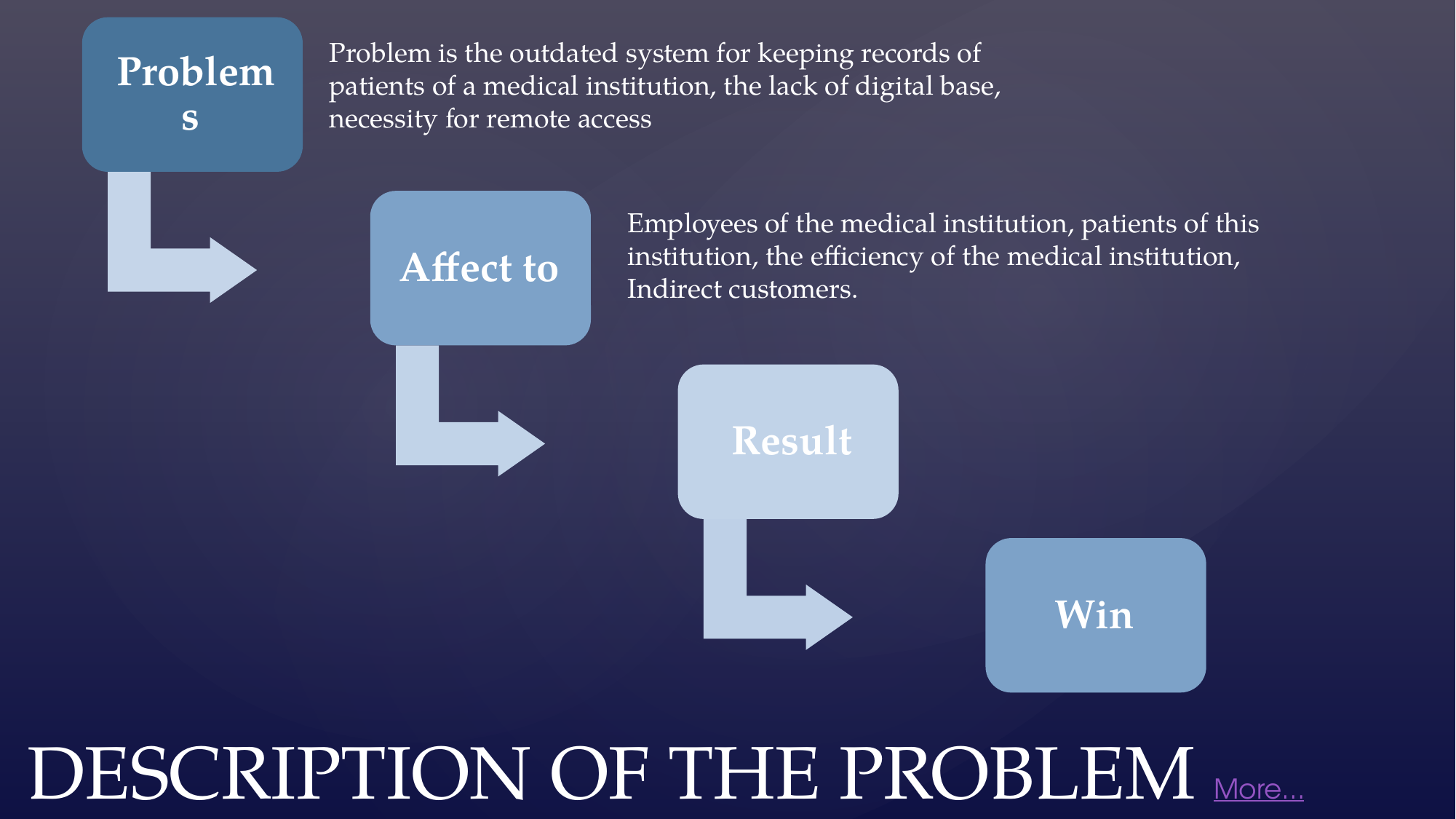

Problems
Affect to
Result
Win

Problem is the outdated system for keeping records of patients of a medical institution, the lack of digital base, necessity for remote access
Employees of the medical institution, patients of this institution, the efficiency of the medical institution, Indirect customers.
# DESCRIPTION OF THE PROBLEM More…